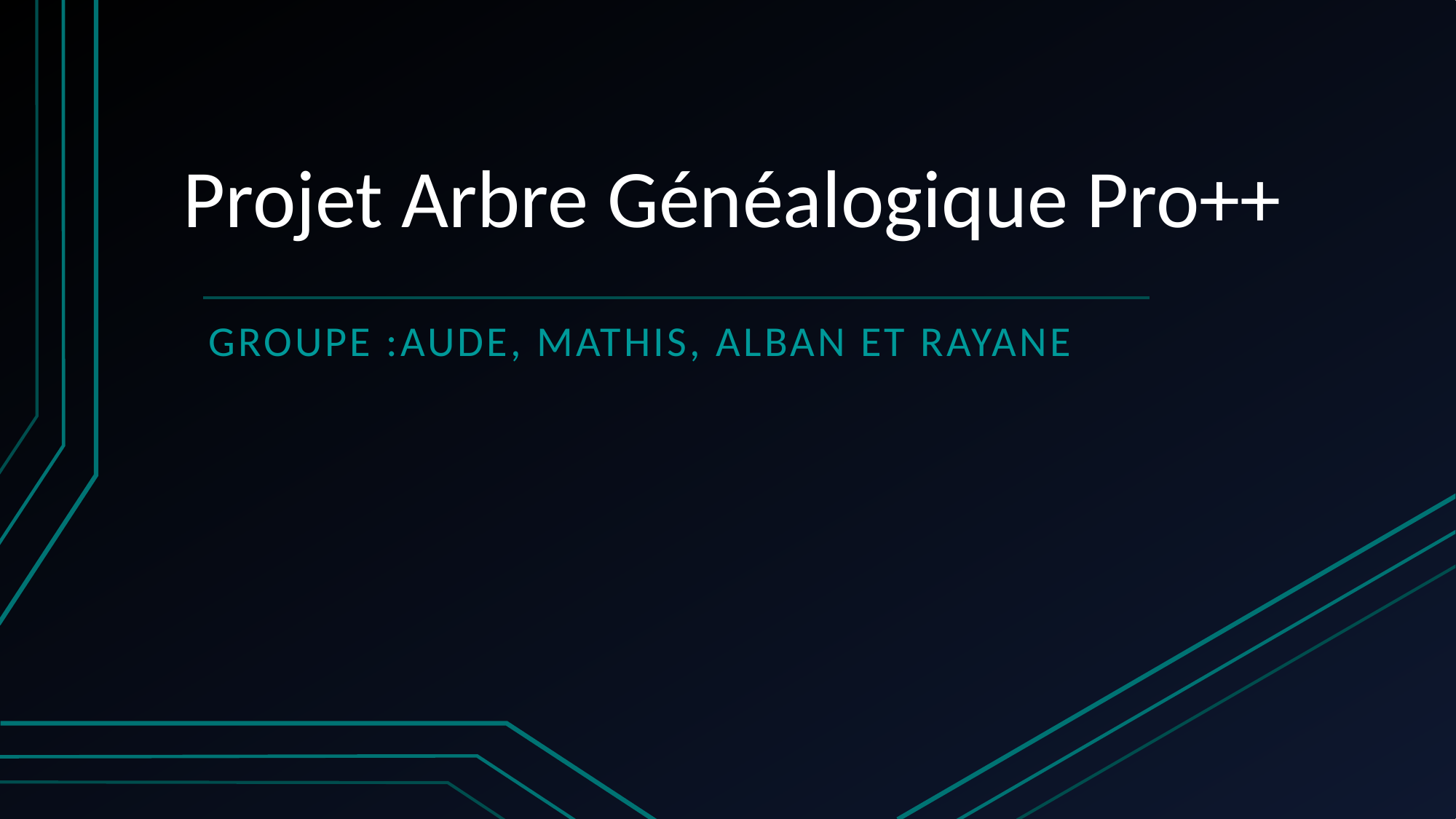

# Projet Arbre Généalogique Pro++
Groupe :Aude, Mathis, Alban ET RAYANE